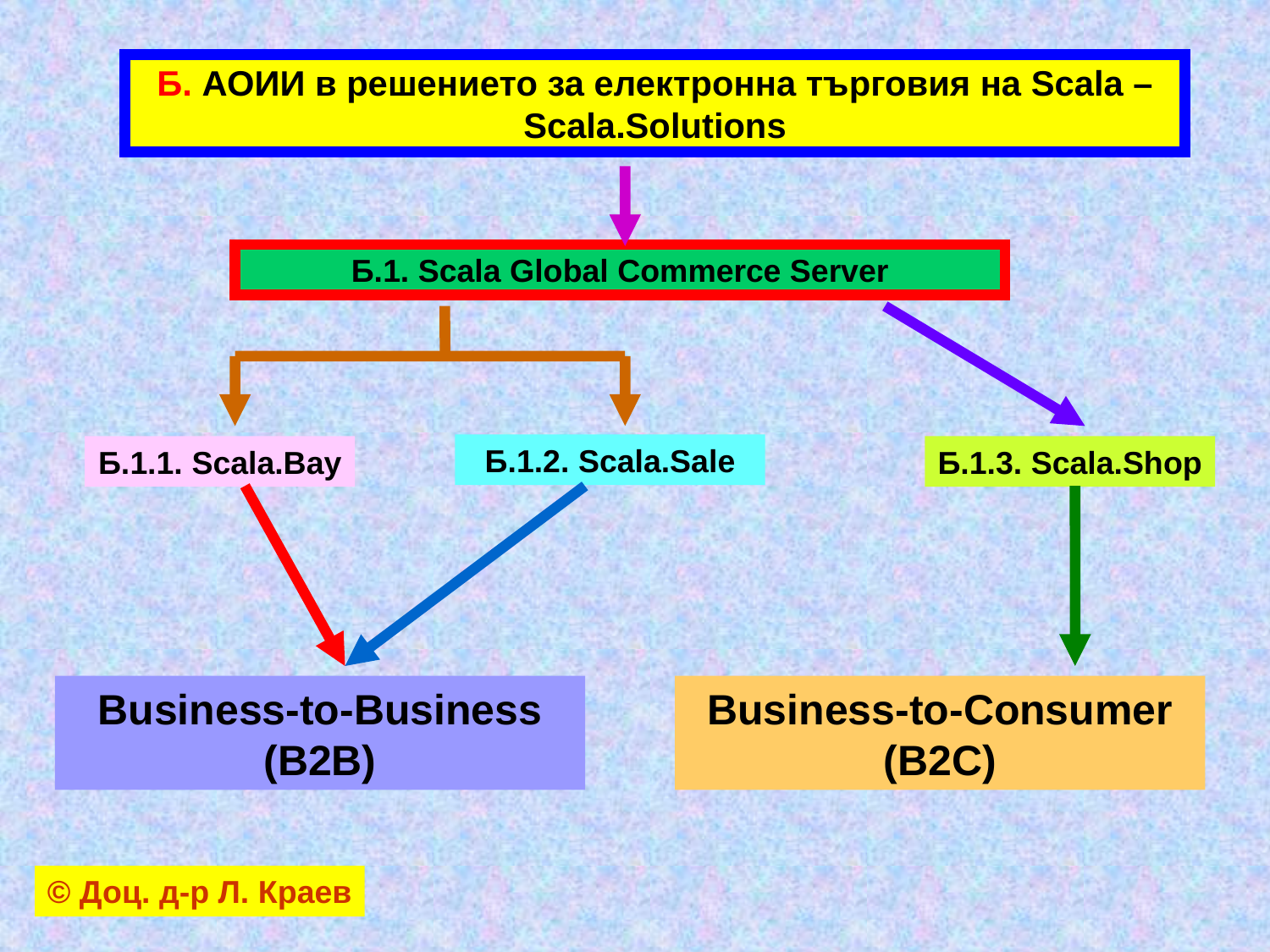

Б. АОИИ в решението за електронна търговия на Scala – Scala.Solutions

Б.1. Scala Global Commerce Server

Б.1.2. Scala.Sale
Б.1.1. Scala.Bay
Б.1.3. Scala.Shop

Business-to-Business (B2B)
Business-to-Consumer (B2C)
© Доц. д-р Л. Краев